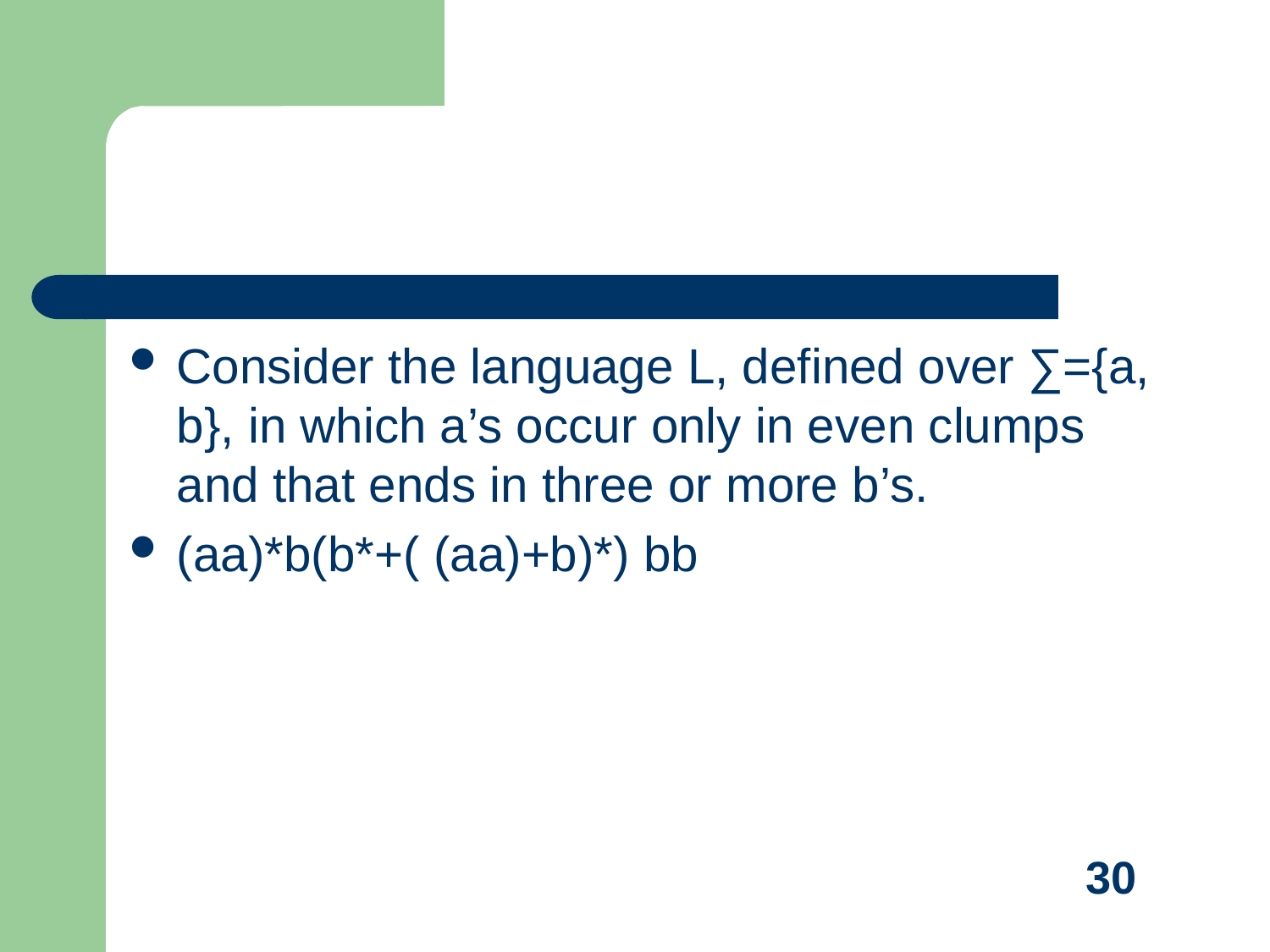

#
Consider the language L, defined over ∑={a, b}, in which a’s occur only in even clumps and that ends in three or more b’s.
(aa)*b(b*+( (aa)+b)*) bb
30